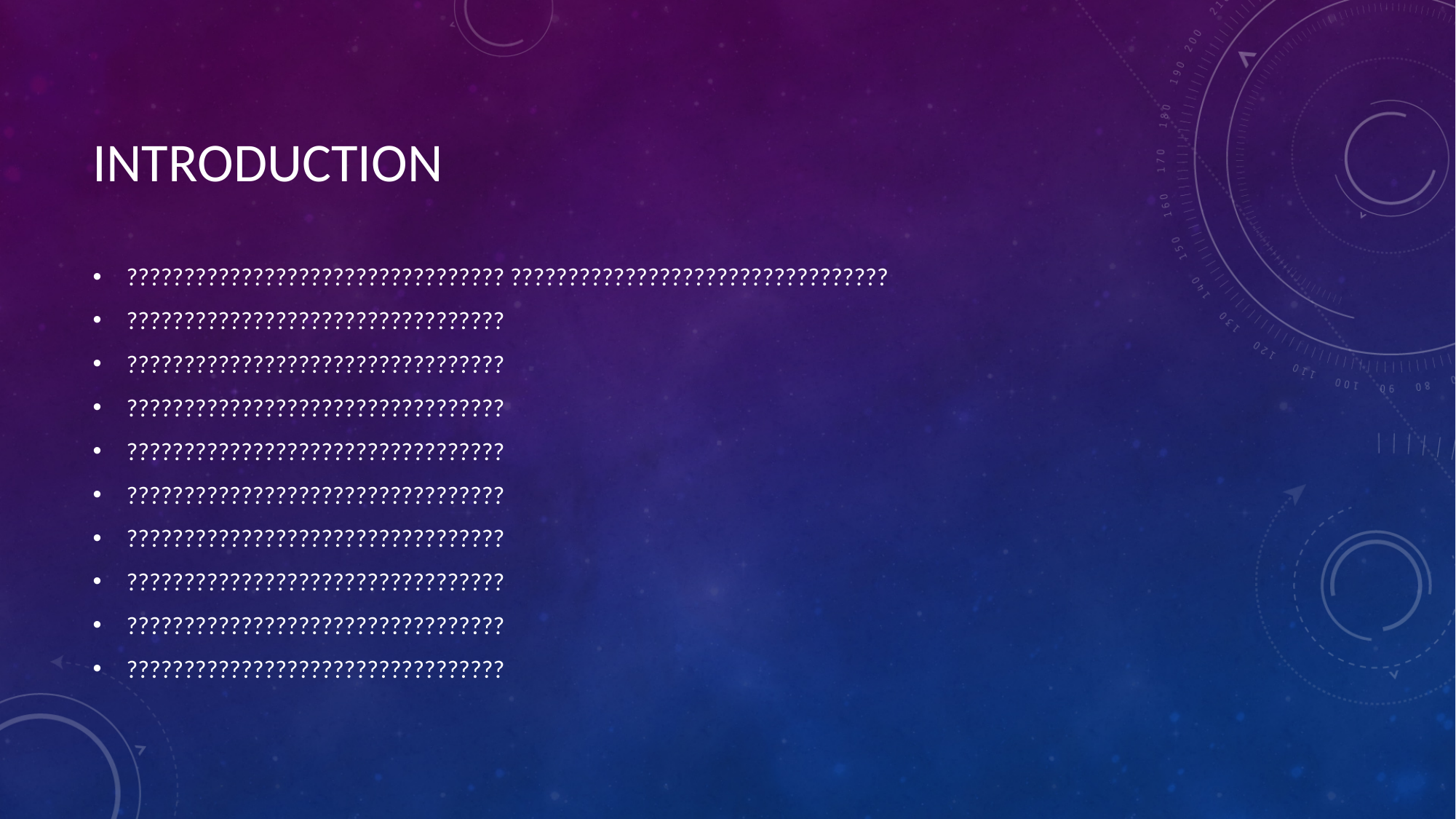

# Introduction
????????????????????????????????? ?????????????????????????????????
?????????????????????????????????
?????????????????????????????????
?????????????????????????????????
?????????????????????????????????
?????????????????????????????????
?????????????????????????????????
?????????????????????????????????
?????????????????????????????????
?????????????????????????????????